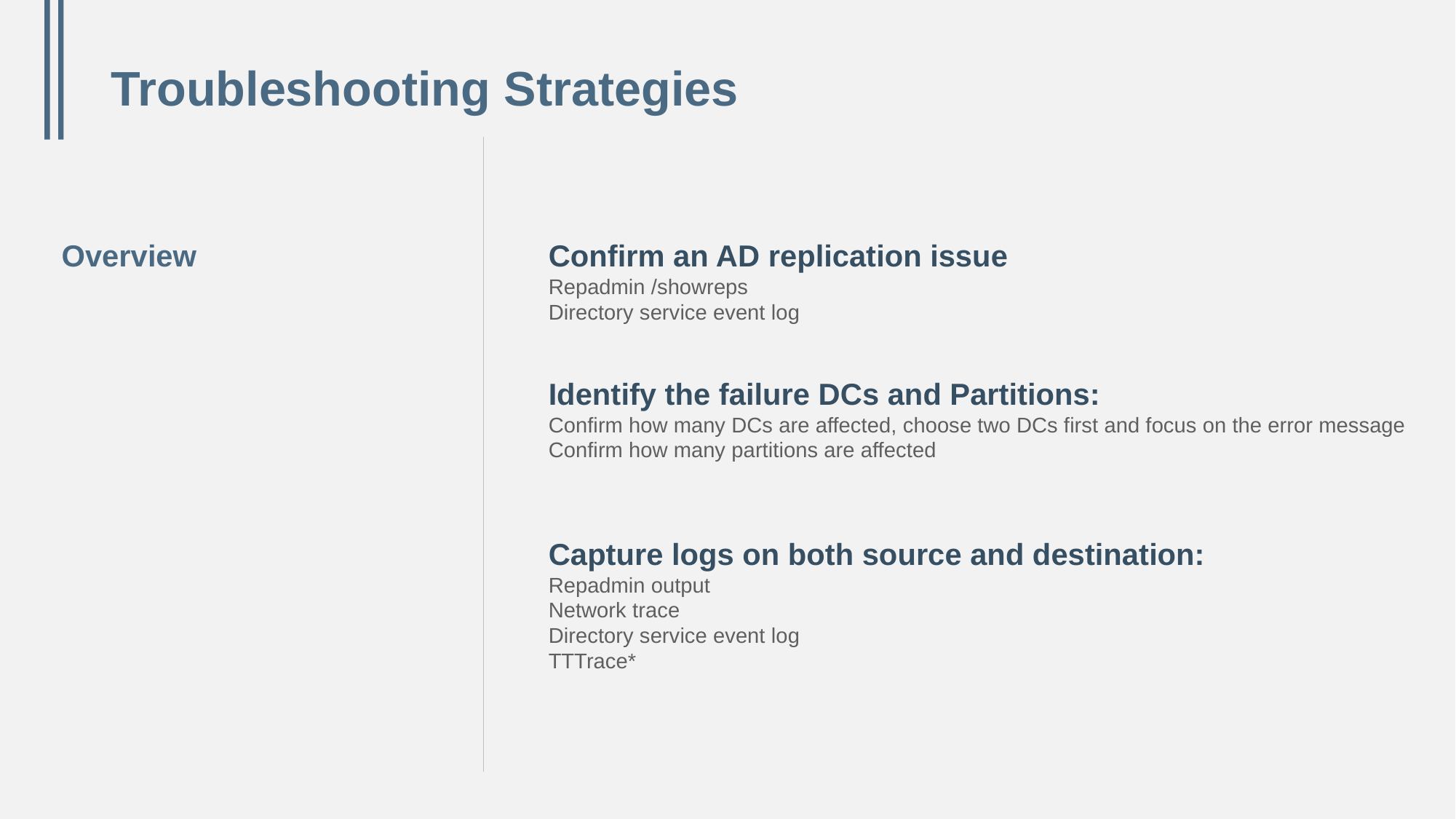

# Troubleshooting Strategies
Overview

Confirm an AD replication issue
Repadmin /showreps
Directory service event log

Identify the failure DCs and Partitions:
Confirm how many DCs are affected, choose two DCs first and focus on the error message
Confirm how many partitions are affected

Capture logs on both source and destination:
Repadmin output
Network trace
Directory service event log
TTTrace*